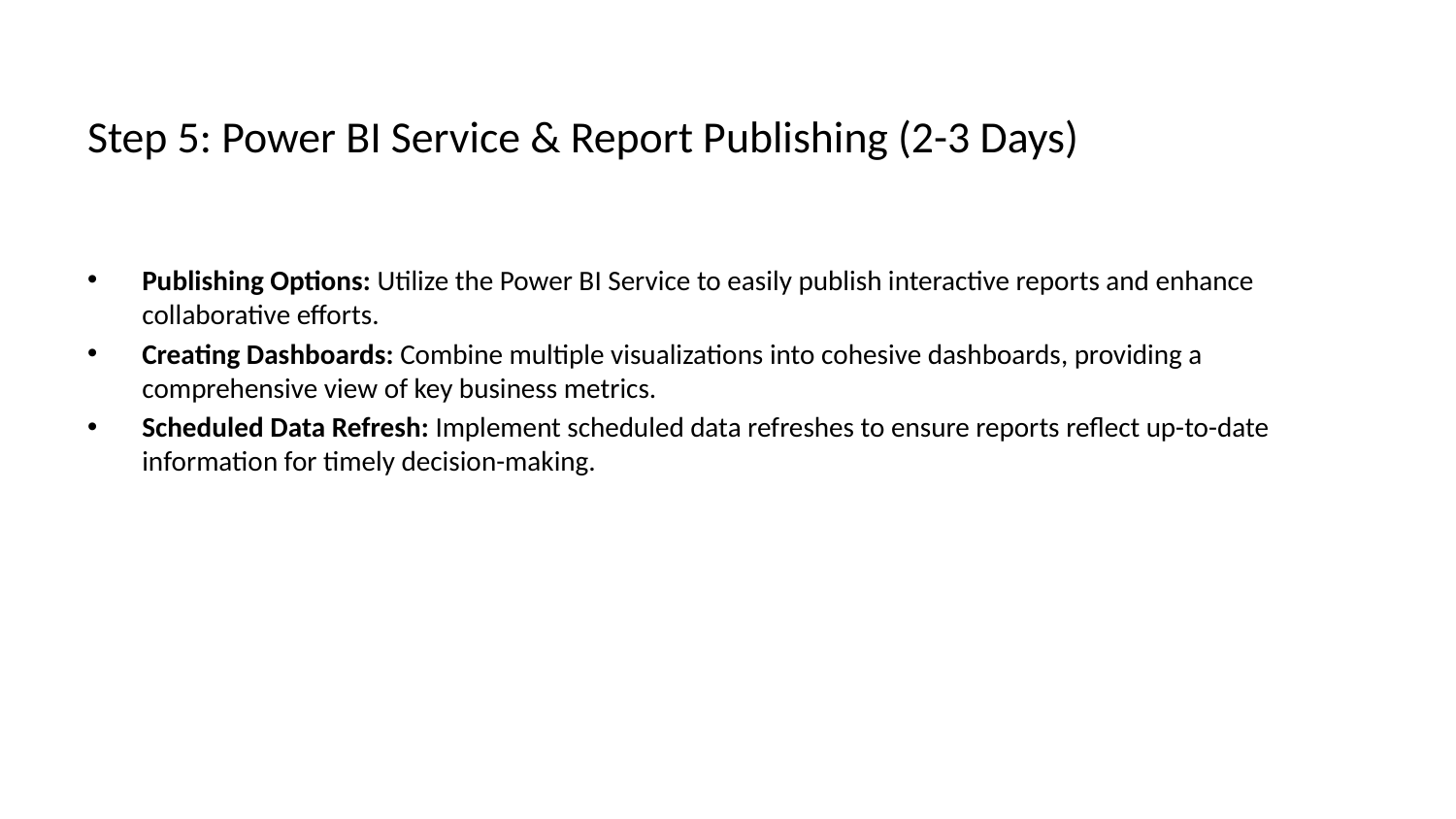

# Step 5: Power BI Service & Report Publishing (2-3 Days)
Publishing Options: Utilize the Power BI Service to easily publish interactive reports and enhance collaborative efforts.
Creating Dashboards: Combine multiple visualizations into cohesive dashboards, providing a comprehensive view of key business metrics.
Scheduled Data Refresh: Implement scheduled data refreshes to ensure reports reflect up-to-date information for timely decision-making.